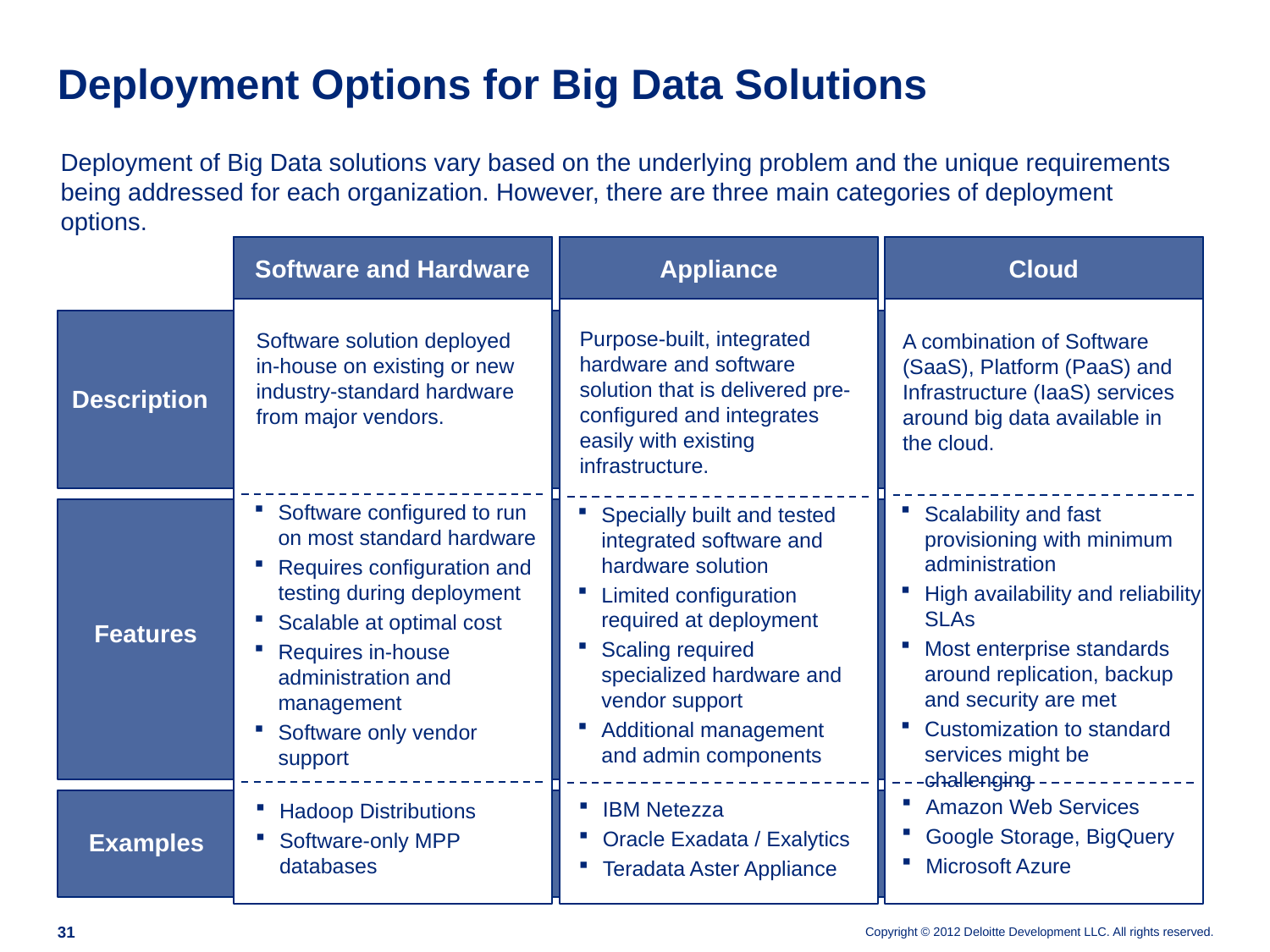

# Deployment Options for Big Data Solutions
Deployment of Big Data solutions vary based on the underlying problem and the unique requirements being addressed for each organization. However, there are three main categories of deployment options.
Appliance

Software and Hardware

Cloud

Purpose-built, integrated hardware and software solution that is delivered pre-configured and integrates easily with existing infrastructure.
Software solution deployed in-house on existing or new industry-standard hardware from major vendors.
A combination of Software (SaaS), Platform (PaaS) and Infrastructure (IaaS) services around big data available in the cloud.
Description
Software configured to run on most standard hardware
Requires configuration and testing during deployment
Scalable at optimal cost
Requires in-house administration and management
Software only vendor support

Scalability and fast provisioning with minimum administration
High availability and reliability SLAs
Most enterprise standards around replication, backup and security are met
Customization to standard services might be challenging

Specially built and tested integrated software and hardware solution
Limited configuration required at deployment
Scaling required specialized hardware and vendor support
Additional management and admin components

Features
IBM Netezza
Oracle Exadata / Exalytics
Teradata Aster Appliance

Hadoop Distributions
Software-only MPP databases

Examples
Amazon Web Services
Google Storage, BigQuery
Microsoft Azure